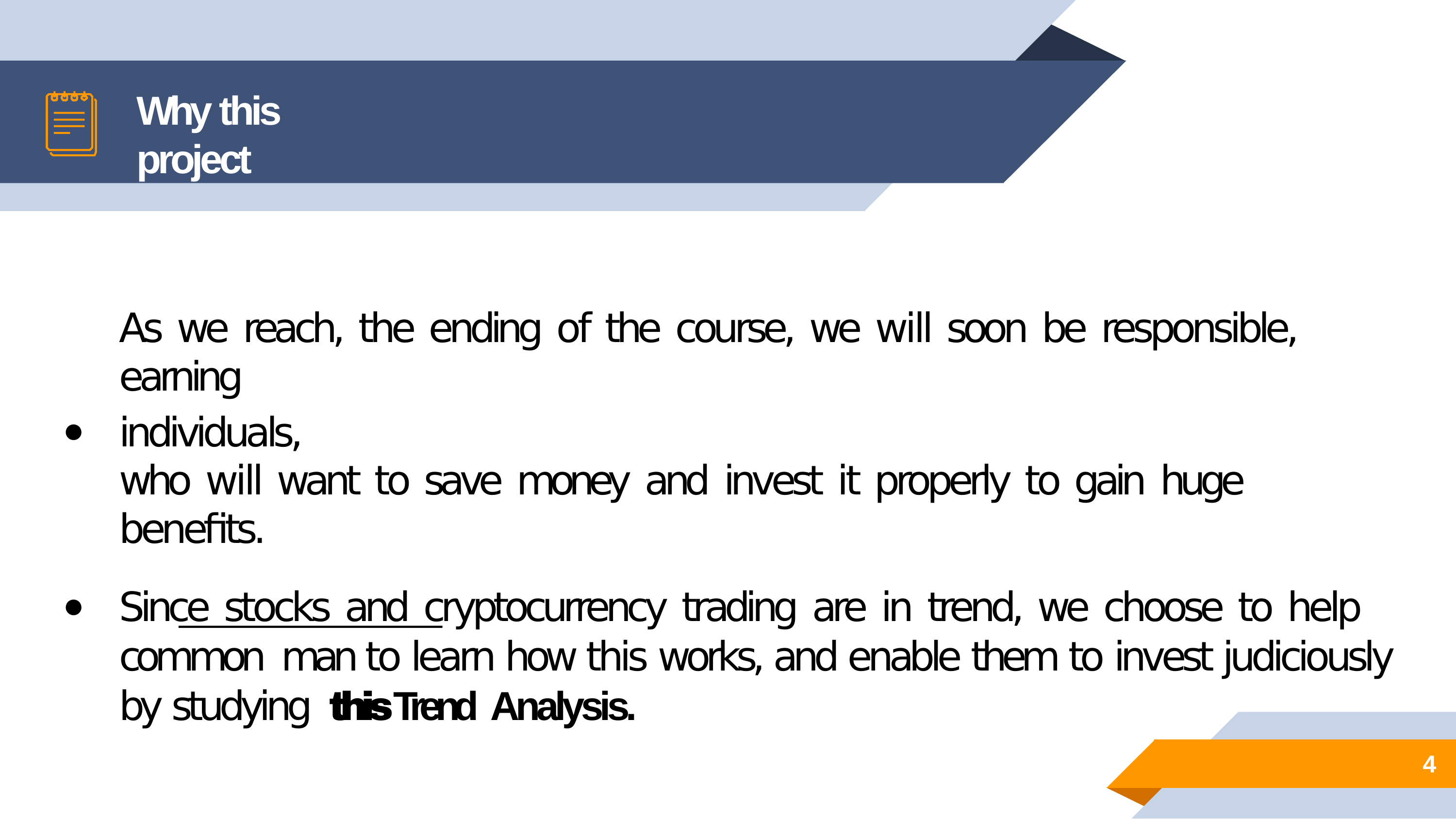

# Why this project
As we reach, the ending of the course, we will soon be responsible, earning
individuals,
who will want to save money and invest it properly to gain huge benefits.
Since stocks and cryptocurrency trading are in trend, we choose to help common  man to learn how this works, and enable them to invest judiciously by studying  thisTrend Analysis.

4